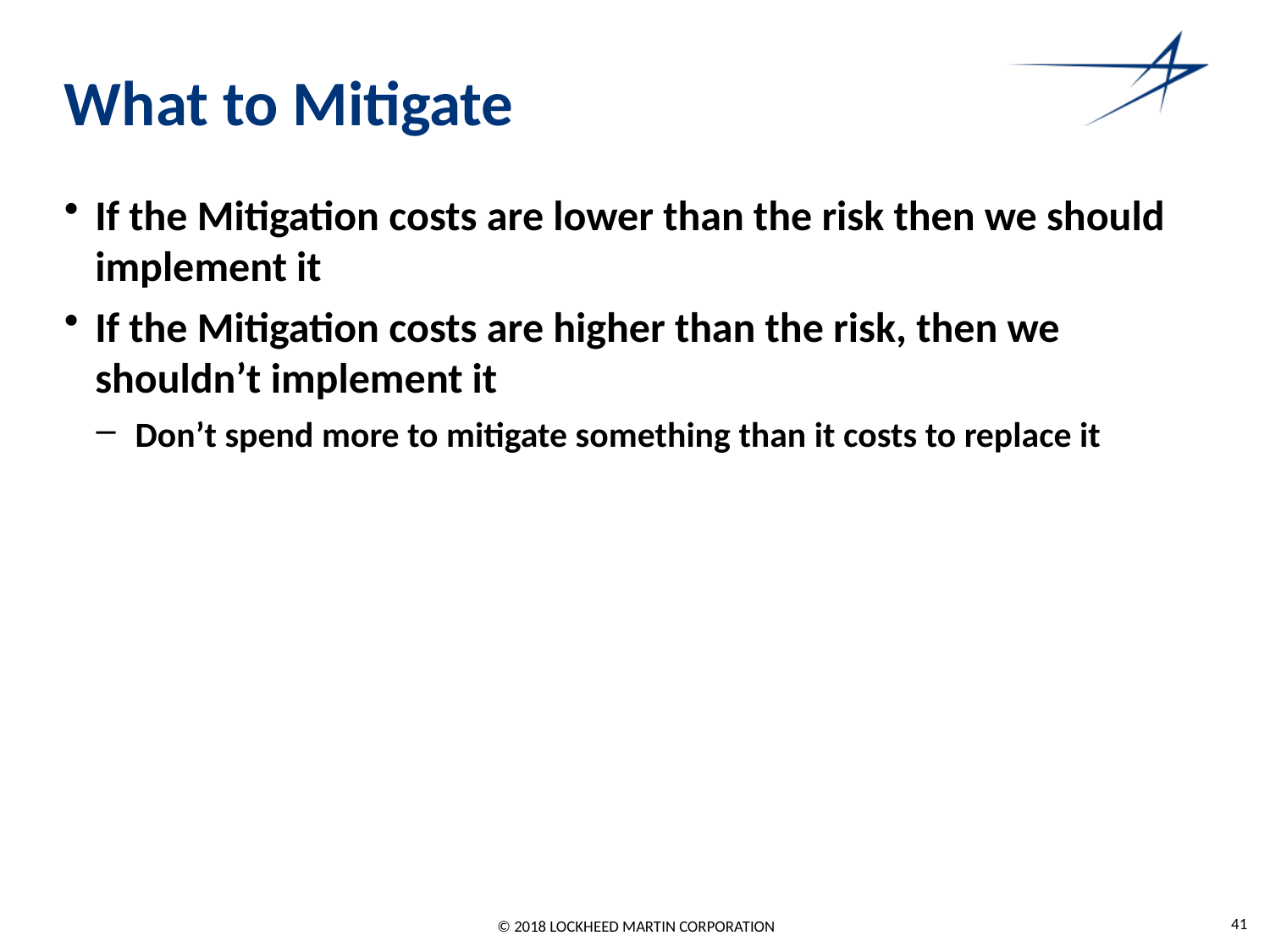

# What to Mitigate
If the Mitigation costs are lower than the risk then we should implement it
If the Mitigation costs are higher than the risk, then we shouldn’t implement it
Don’t spend more to mitigate something than it costs to replace it